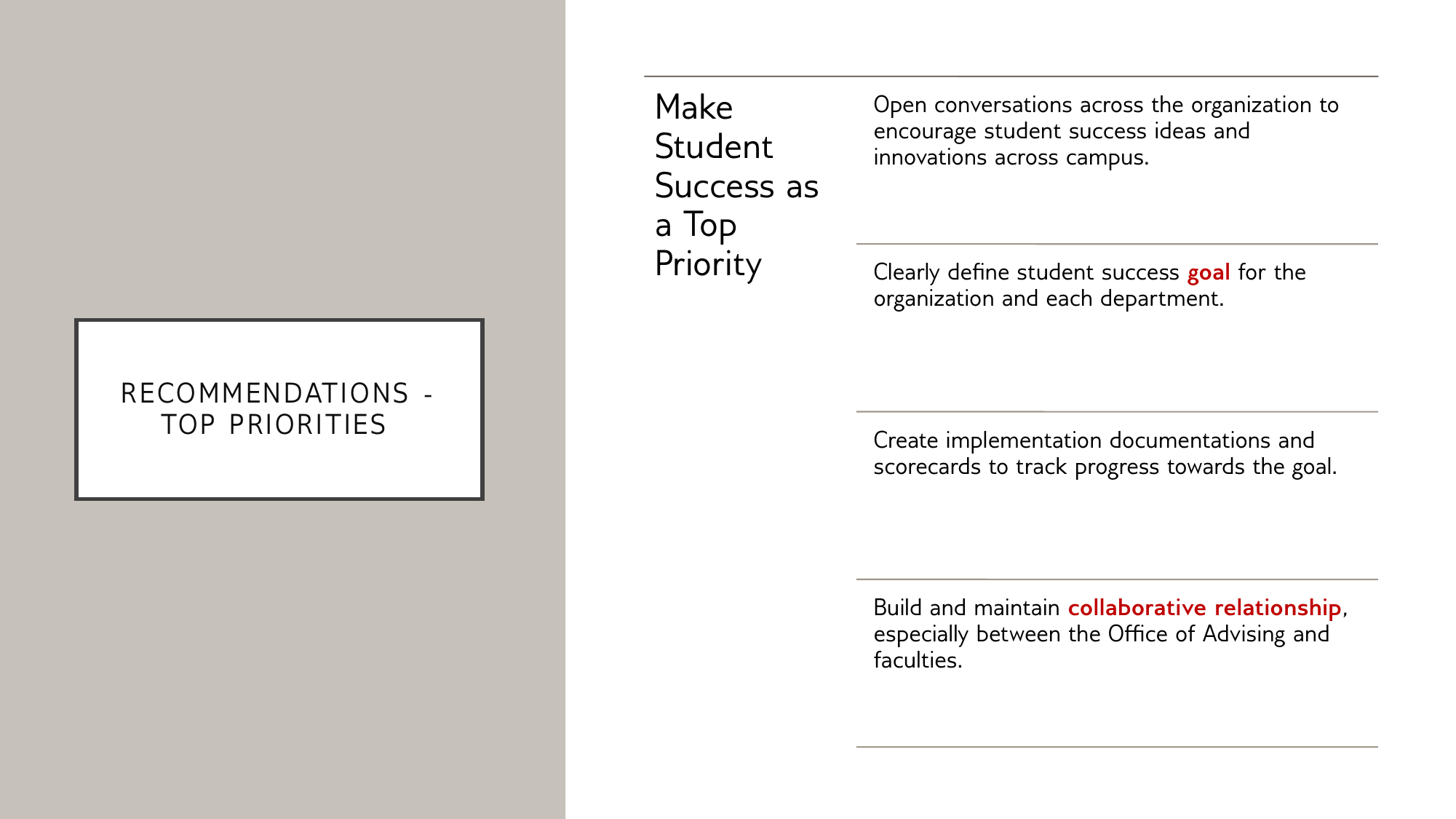

Make Student Success as a Top Priority
Open conversations across the organization to encourage student success ideas and innovations across campus.
Clearly define student success goal for the organization and each department.
Create implementation documentations and scorecards to track progress towards the goal.
Build and maintain collaborative relationship, especially between the Office of Advising and faculties.
# Recommendations - Top Priorities